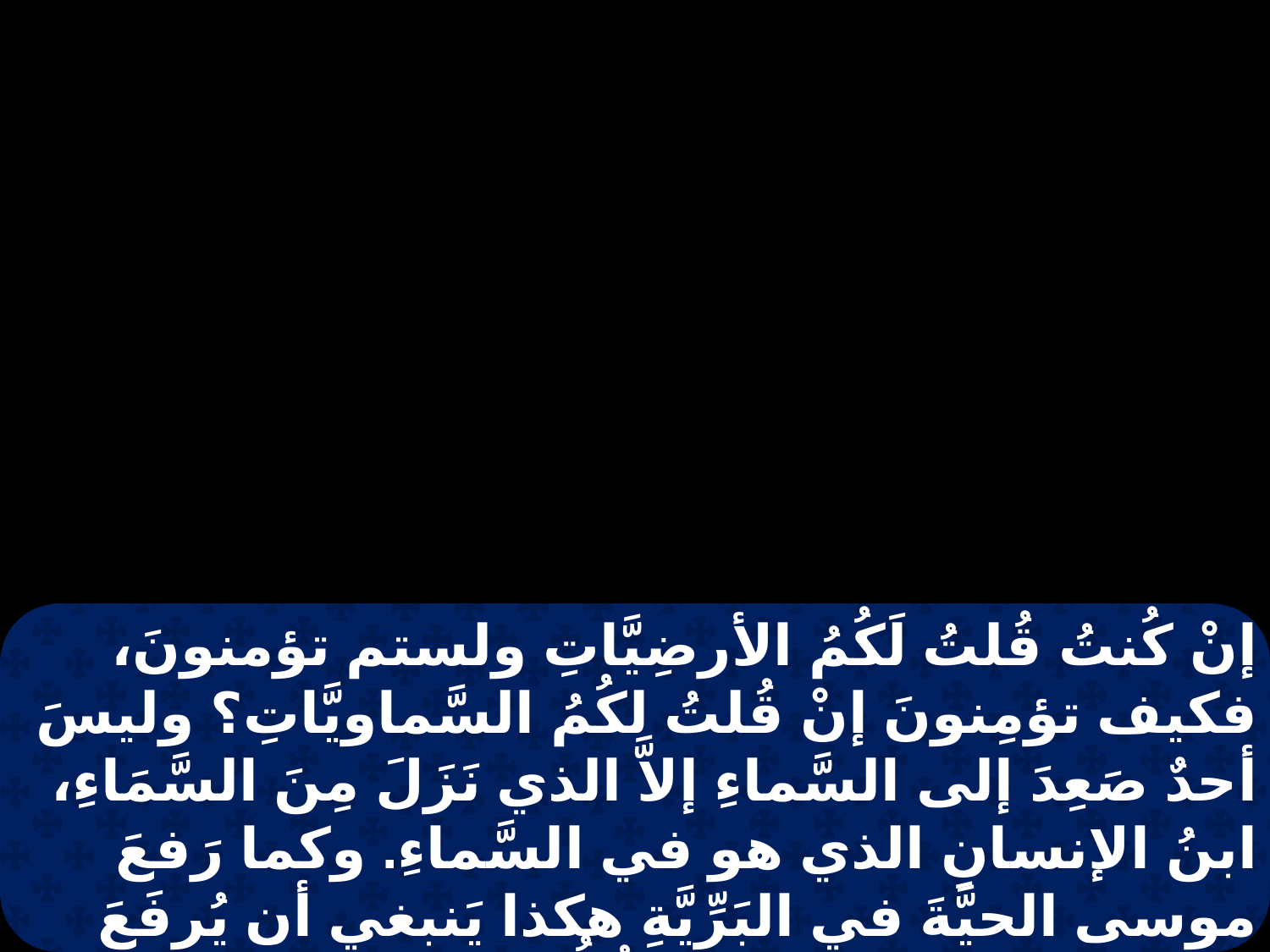

إنْ كُنتُ قُلتُ لَكُمُ الأرضِيَّاتِ ولستم تؤمنونَ، فكيف تؤمِنونَ إنْ قُلتُ لكُمُ السَّماويَّاتِ؟ وليسَ أحدٌ صَعِدَ إلى السَّماءِ إلاَّ الذي نَزَلَ مِنَ السَّمَاءِ، ابنُ الإنسانِ الذي هو في السَّماءِ. وكما رَفعَ موسى الحيَّةَ في البَرِّيَّةِ هكذا يَنبغي أن يُرفَعَ ابنُ الإنسانِ، لكي ينال كُلُّ مَن يؤمنُ بهِ الحياة الأبديِّة. لأنَّهُ هكذا أحبَّ اللهُ العالمَ حتَّى بذلَ ابنهُ الوحيدَ،